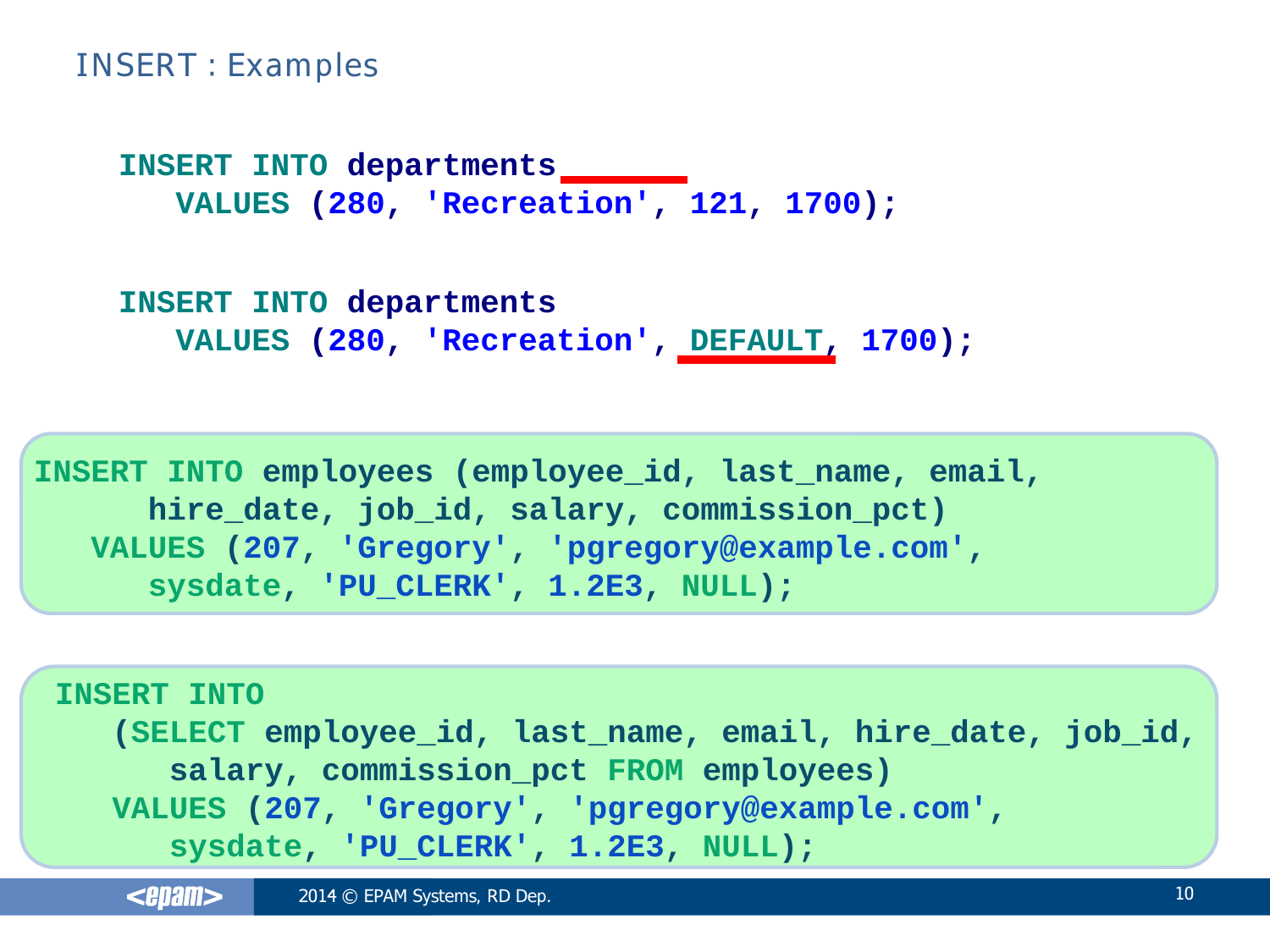

# INSERT : Examples
INSERT INTO departments
   VALUES (280, 'Recreation', 121, 1700);
INSERT INTO departments
   VALUES (280, 'Recreation', DEFAULT, 1700);

INSERT INTO employees (employee_id, last_name, email,
      hire_date, job_id, salary, commission_pct)
   VALUES (207, 'Gregory', 'pgregory@example.com',
      sysdate, 'PU_CLERK', 1.2E3, NULL);

INSERT INTO
   (SELECT employee_id, last_name, email, hire_date, job_id,
      salary, commission_pct FROM employees)
   VALUES (207, 'Gregory', 'pgregory@example.com',
      sysdate, 'PU_CLERK', 1.2E3, NULL);
10
2014 © EPAM Systems, RD Dep.